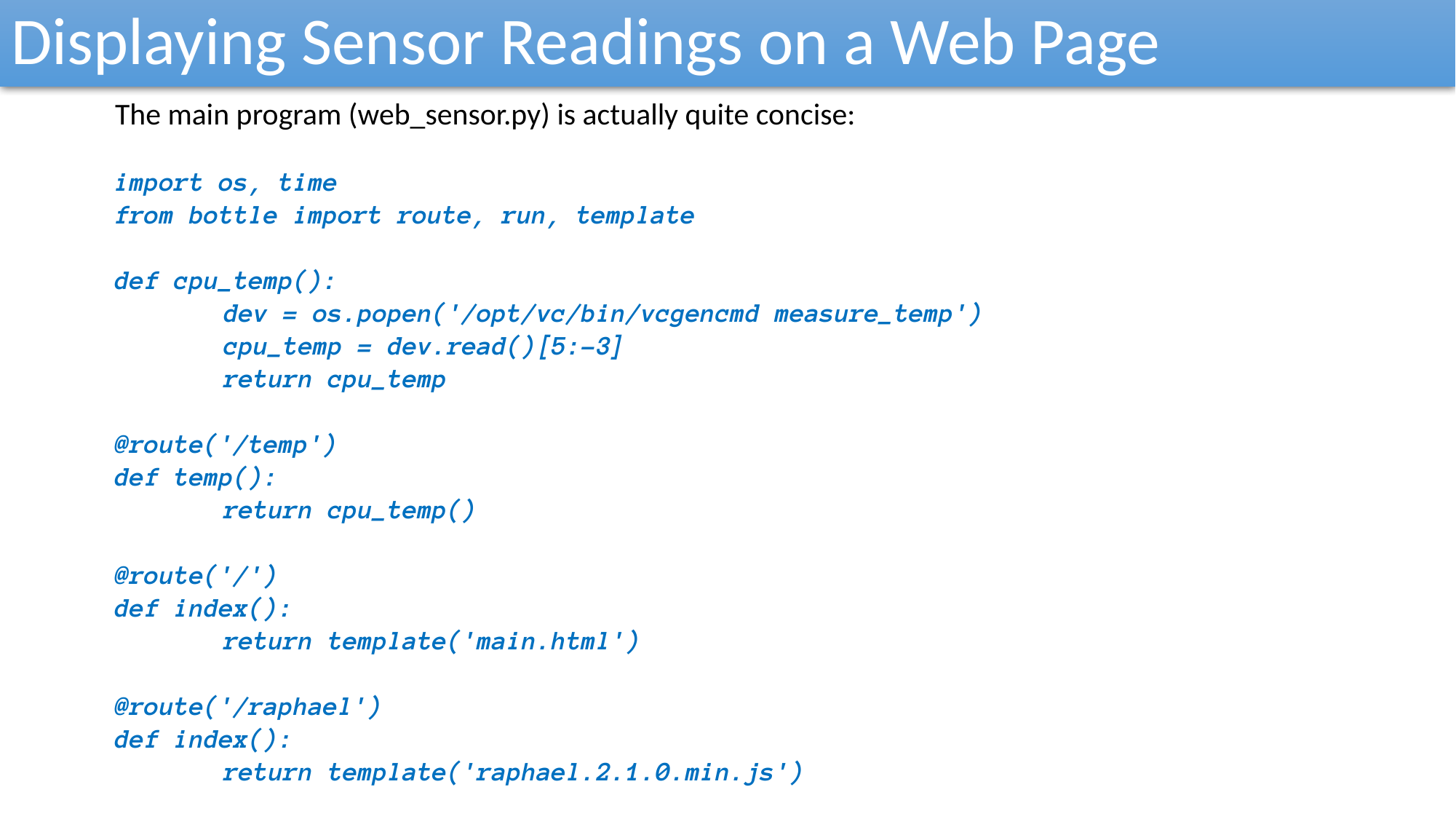

Displaying Sensor Readings on a Web Page
The main program (web_sensor.py) is actually quite concise:

import os, time
from bottle import route, run, template

def cpu_temp():
	dev = os.popen('/opt/vc/bin/vcgencmd measure_temp')
	cpu_temp = dev.read()[5:-3]
	return cpu_temp

@route('/temp')
def temp():
	return cpu_temp()

@route('/')
def index():
	return template('main.html')

@route('/raphael')
def index():
	return template('raphael.2.1.0.min.js')